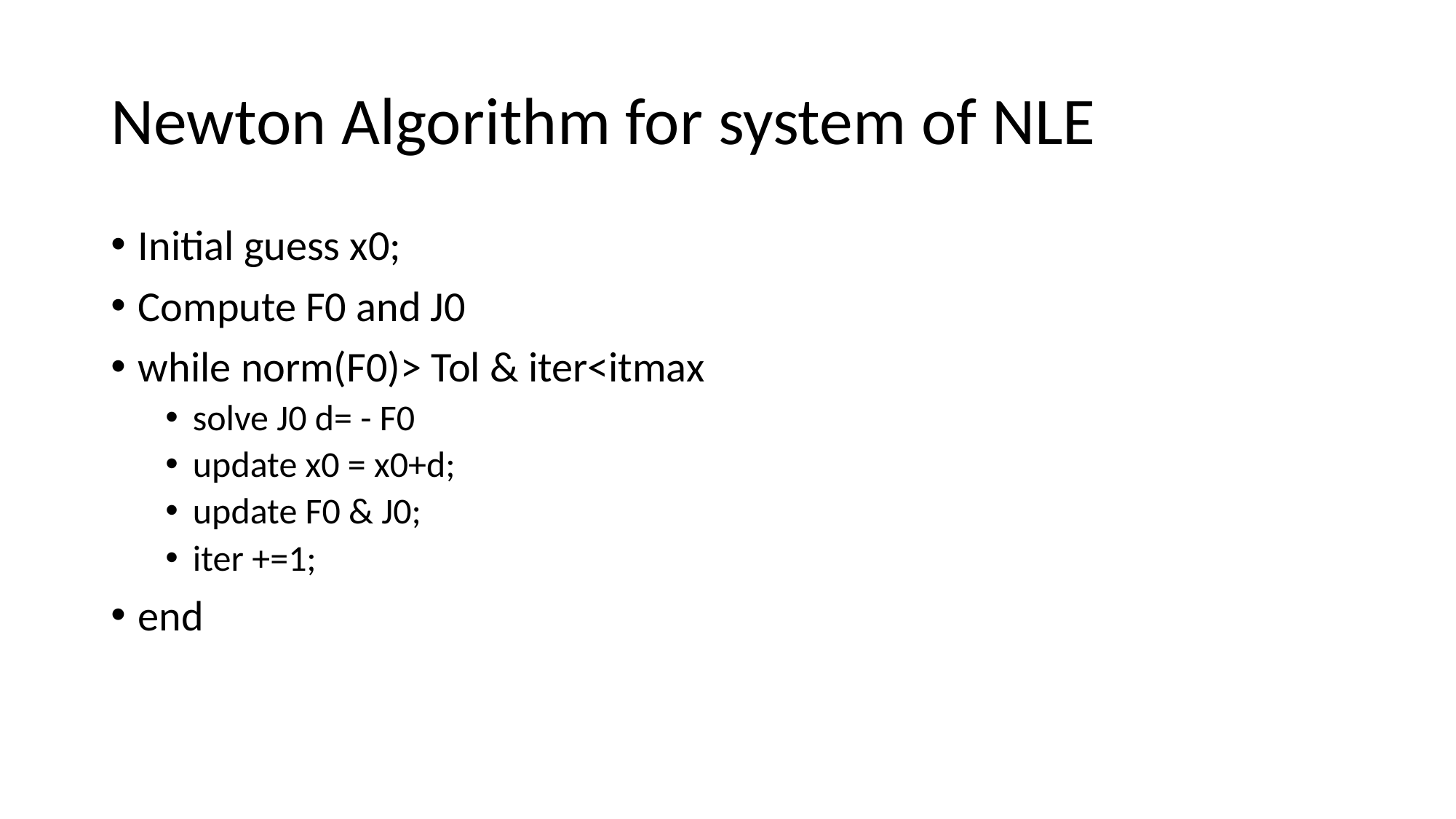

# Newton Algorithm for system of NLE
Initial guess x0;
Compute F0 and J0
while norm(F0)> Tol & iter<itmax
solve J0 d= - F0
update x0 = x0+d;
update F0 & J0;
iter +=1;
end